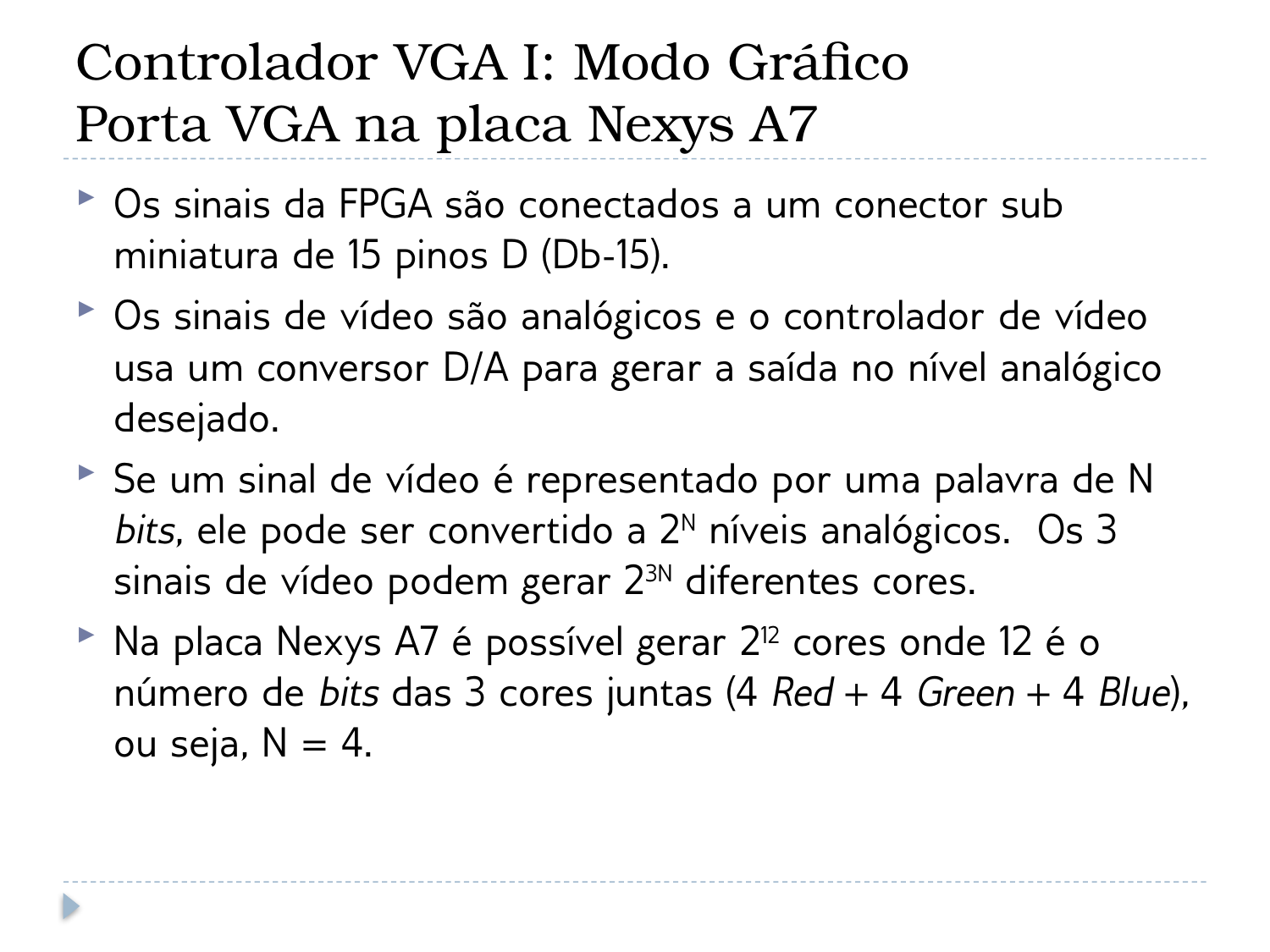

# Controlador VGA I: Modo Gráfico Porta VGA na placa Nexys A7
Os sinais da FPGA são conectados a um conector sub miniatura de 15 pinos D (Db-15).
Os sinais de vídeo são analógicos e o controlador de vídeo usa um conversor D/A para gerar a saída no nível analógico desejado.
Se um sinal de vídeo é representado por uma palavra de N bits, ele pode ser convertido a 2N níveis analógicos.  Os 3 sinais de vídeo podem gerar 23N diferentes cores.
Na placa Nexys A7 é possível gerar 212 cores onde 12 é o número de bits das 3 cores juntas (4 Red + 4 Green + 4 Blue), ou seja, N = 4.